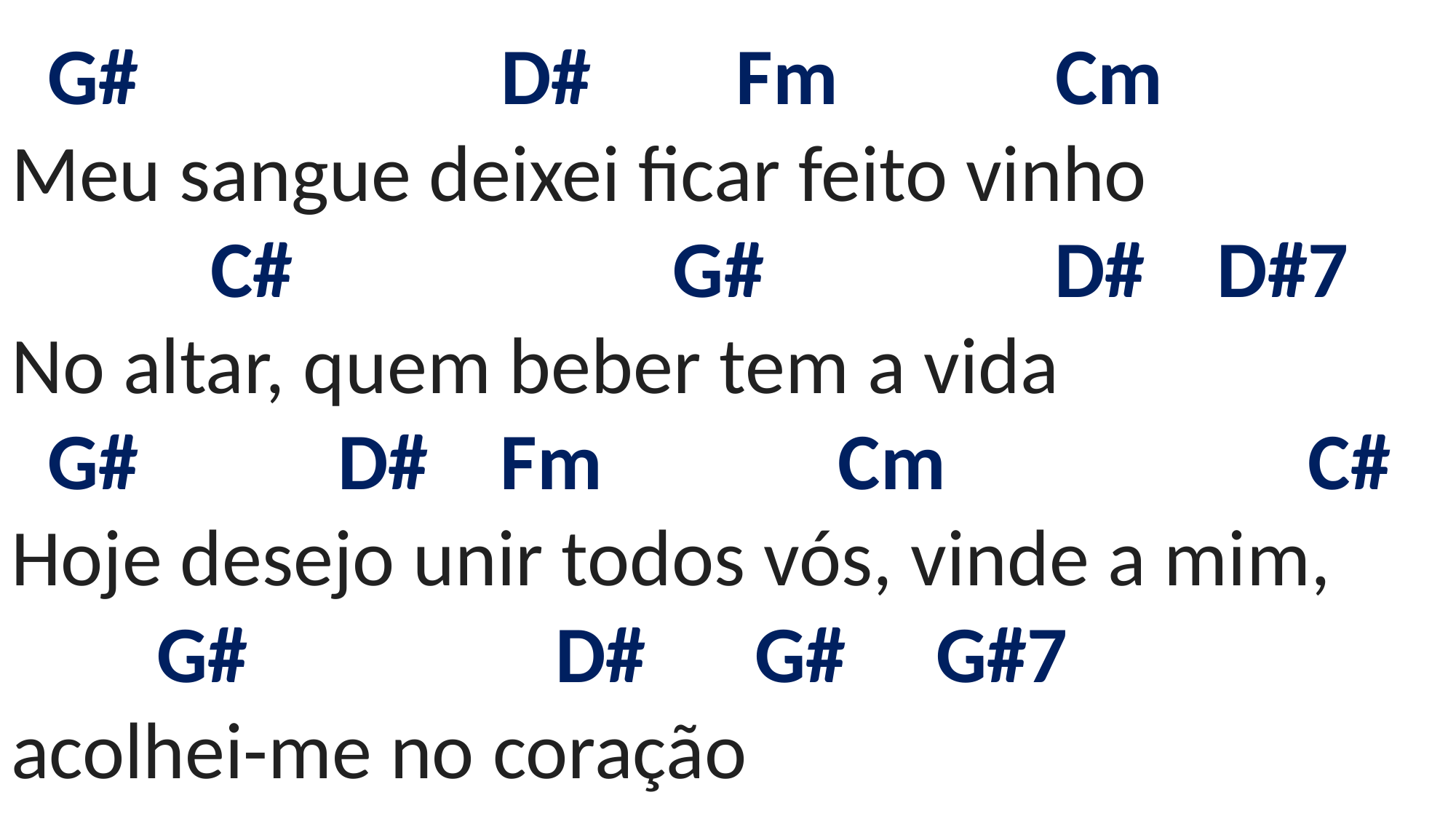

# G#                    D#        Fm            Cm Meu sangue deixei ficar feito vinho C#                     G#                D#    D#7 No altar, quem beber tem a vida G#           D#    Fm             Cm                    C# Hoje desejo unir todos vós, vinde a mim, G#                 D#      G#     G#7 acolhei-me no coração